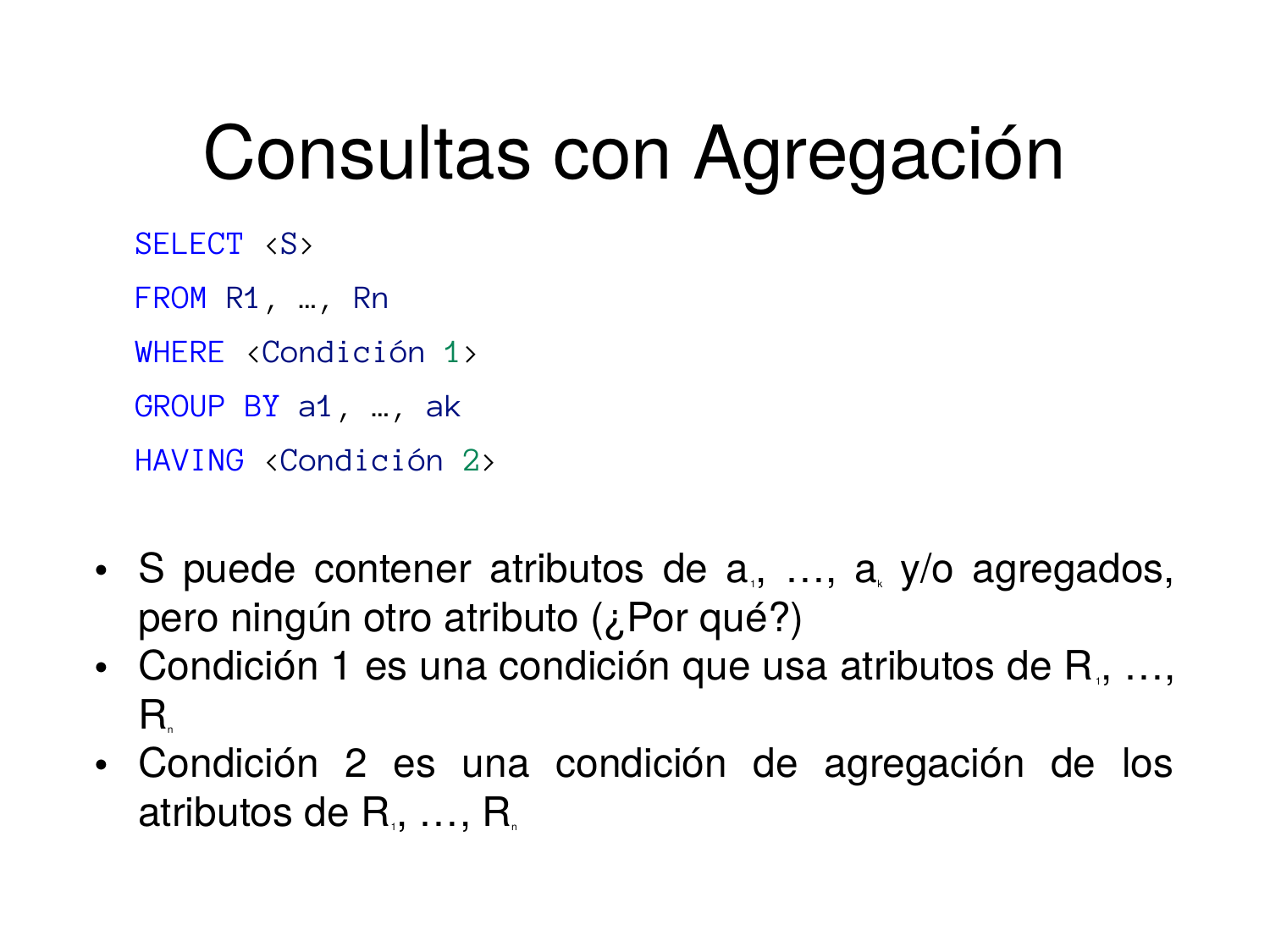

Consultas con Agregación
SELECT <S>
FROM R1, …, Rn
WHERE <Condición 1>
GROUP BY a1, …, ak
HAVING <Condición 2>

S puede contener atributos de a1, …, ak y/o agregados, pero ningún otro atributo (¿Por qué?)
Condición 1 es una condición que usa atributos de R1, …, Rn
Condición 2 es una condición de agregación de los atributos de R1, …, Rn